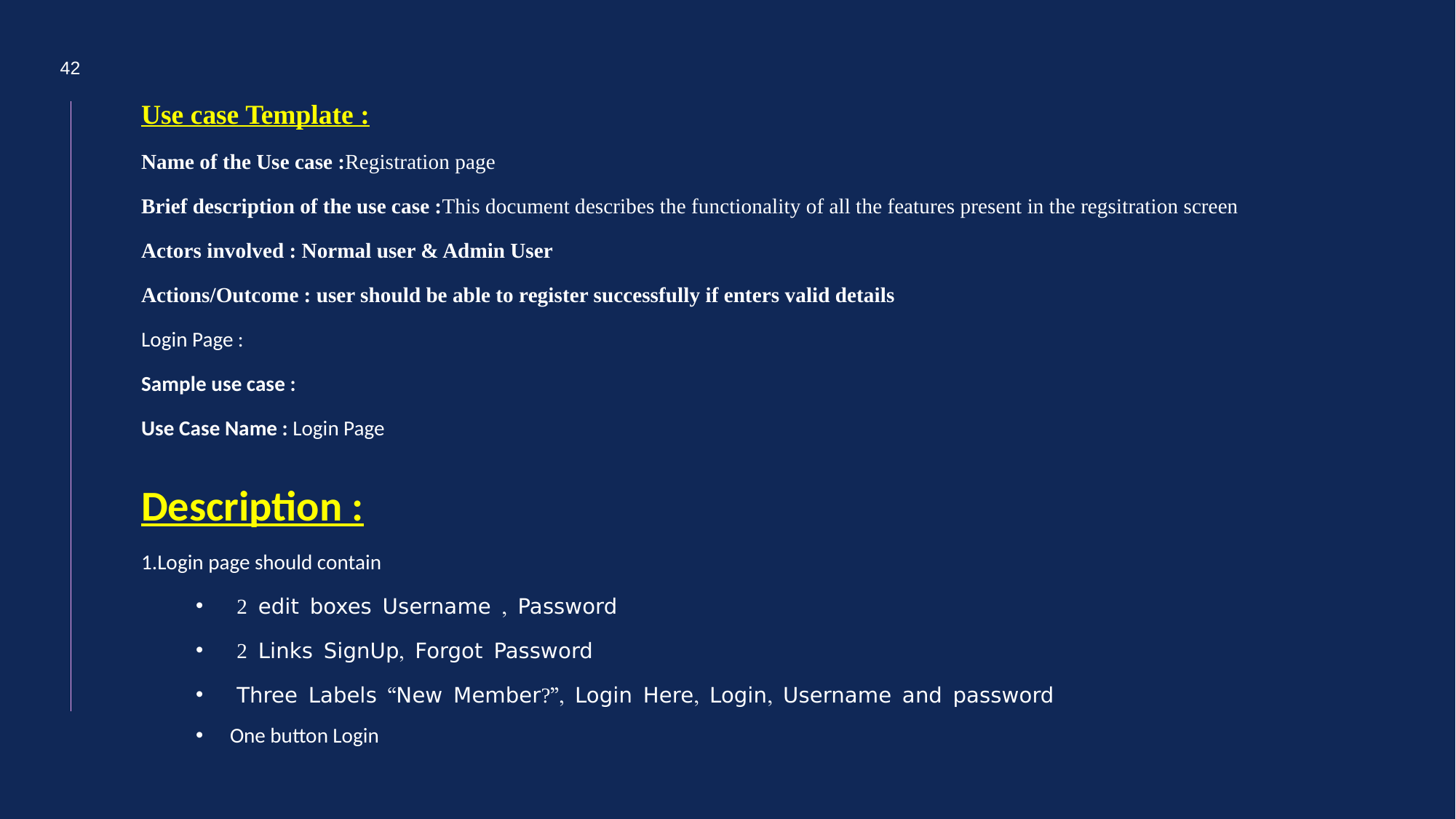

42
Use case Template :
Name of the Use case :Registration page
Brief description of the use case :This document describes the functionality of all the features present in the regsitration screen
Actors involved : Normal user & Admin User
Actions/Outcome : user should be able to register successfully if enters valid details
Login Page :
Sample use case :
Use Case Name : Login Page
Description :
1.Login page should contain
2 edit boxes Username , Password
2 Links SignUp, Forgot Password
Three Labels “New Member?”, Login Here, Login, Username and password
One button Login